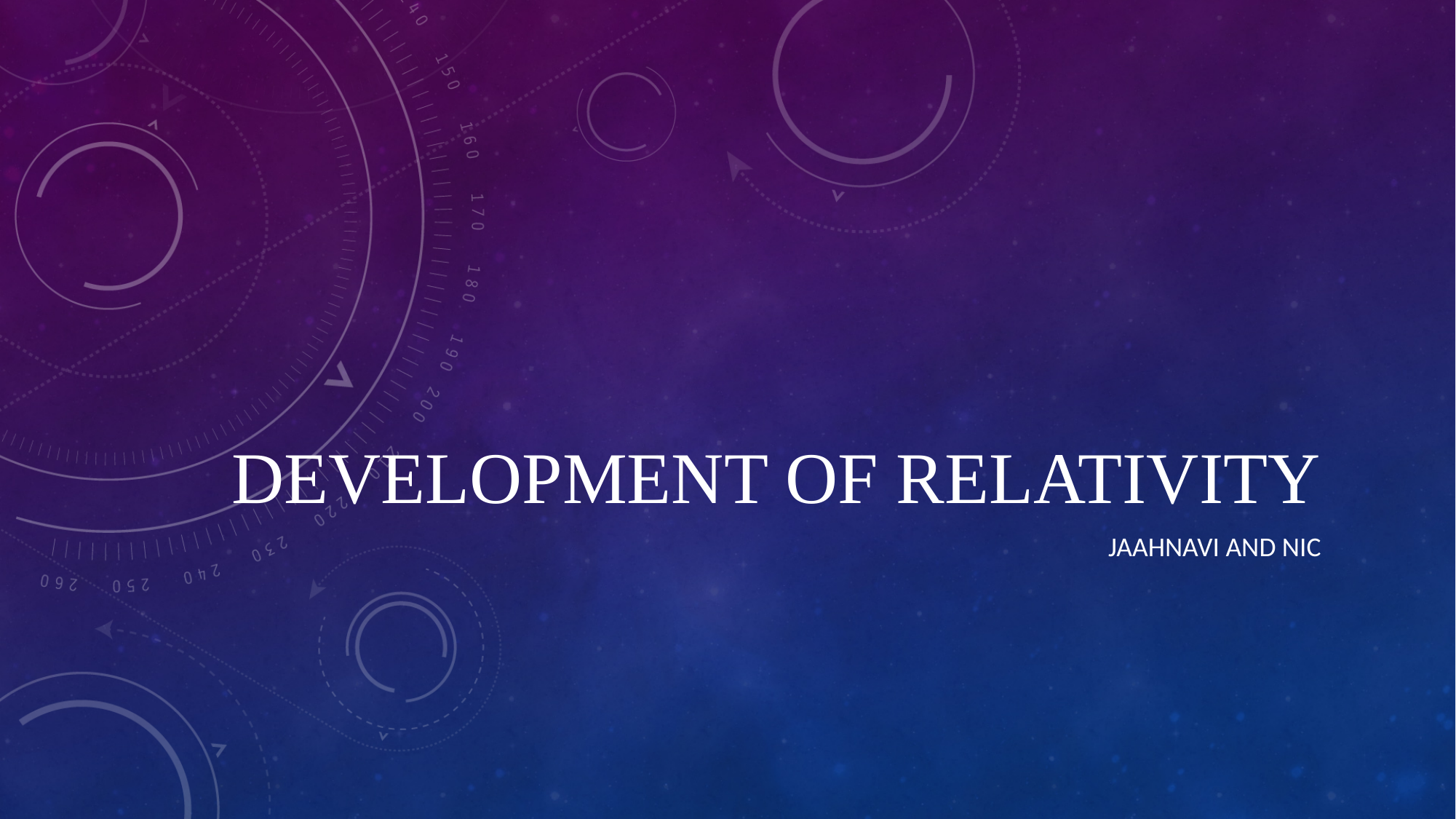

# Development of relativity
Jaahnavi and Nic